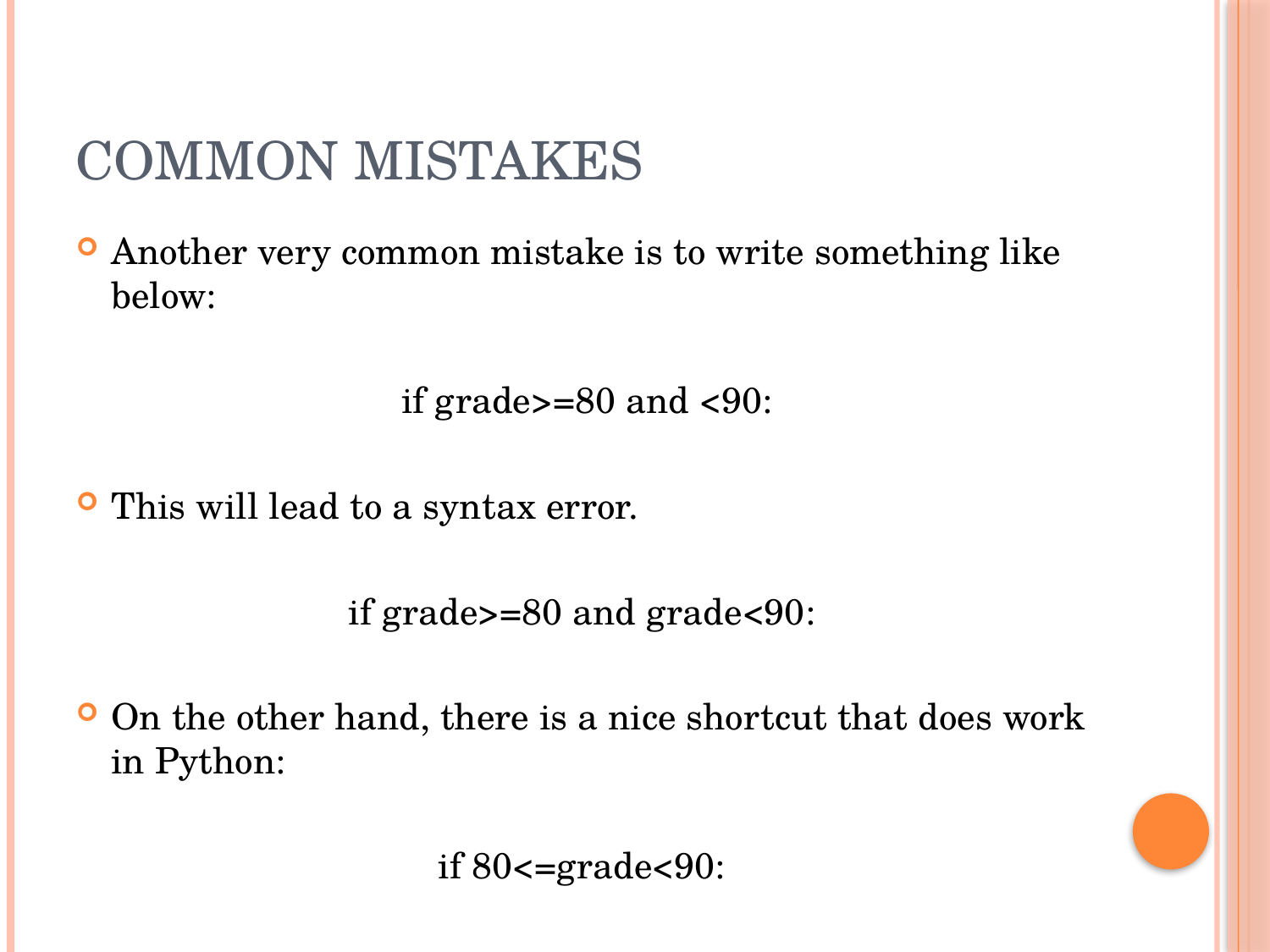

# Common Mistakes
Another very common mistake is to write something like below:

 if grade>=80 and <90:

This will lead to a syntax error.

if grade>=80 and grade<90:

On the other hand, there is a nice shortcut that does work in Python:

if 80<=grade<90: